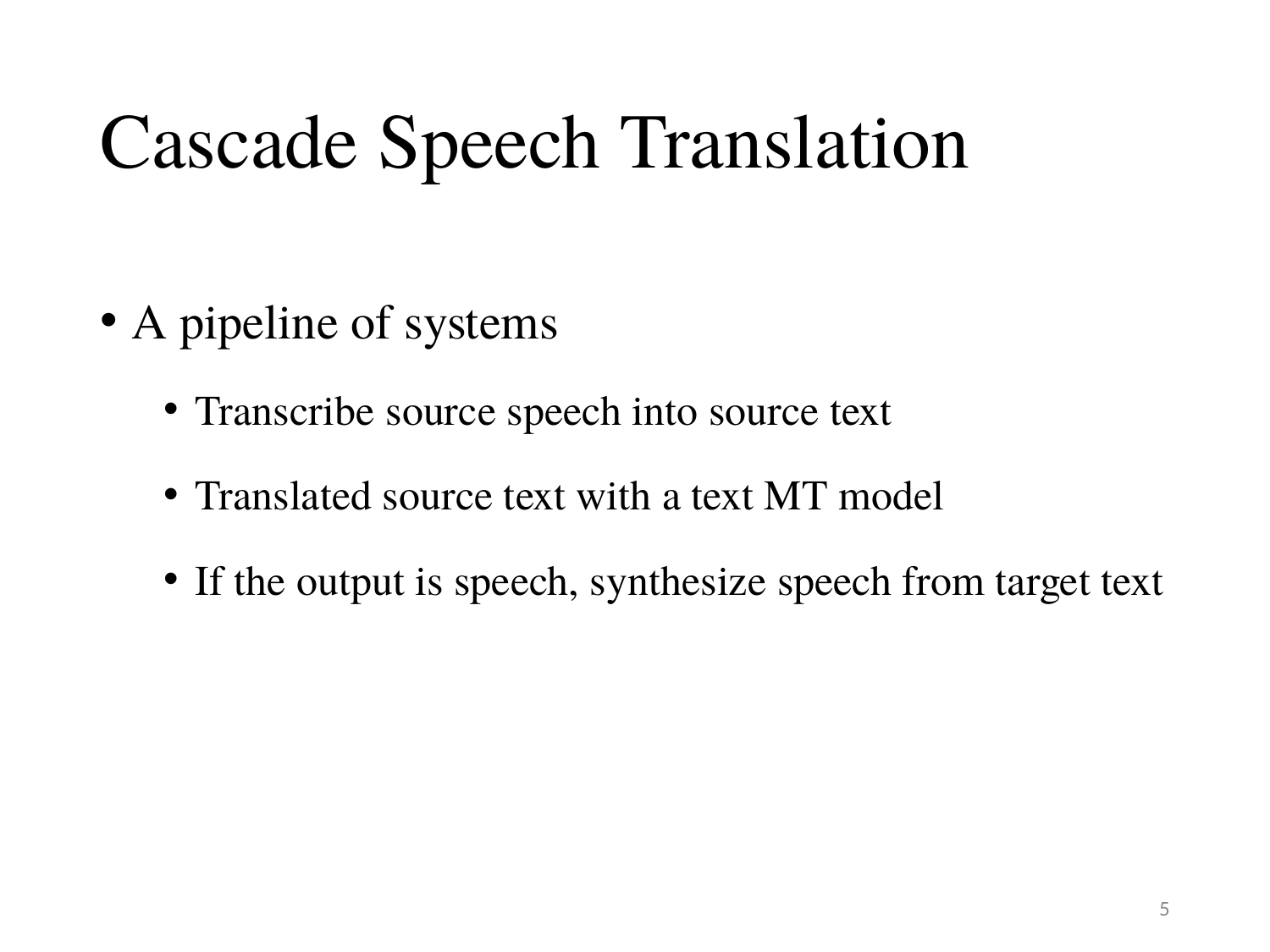

# Cascade Speech Translation
A pipeline of systems
Transcribe source speech into source text
Translated source text with a text MT model
If the output is speech, synthesize speech from target text

5